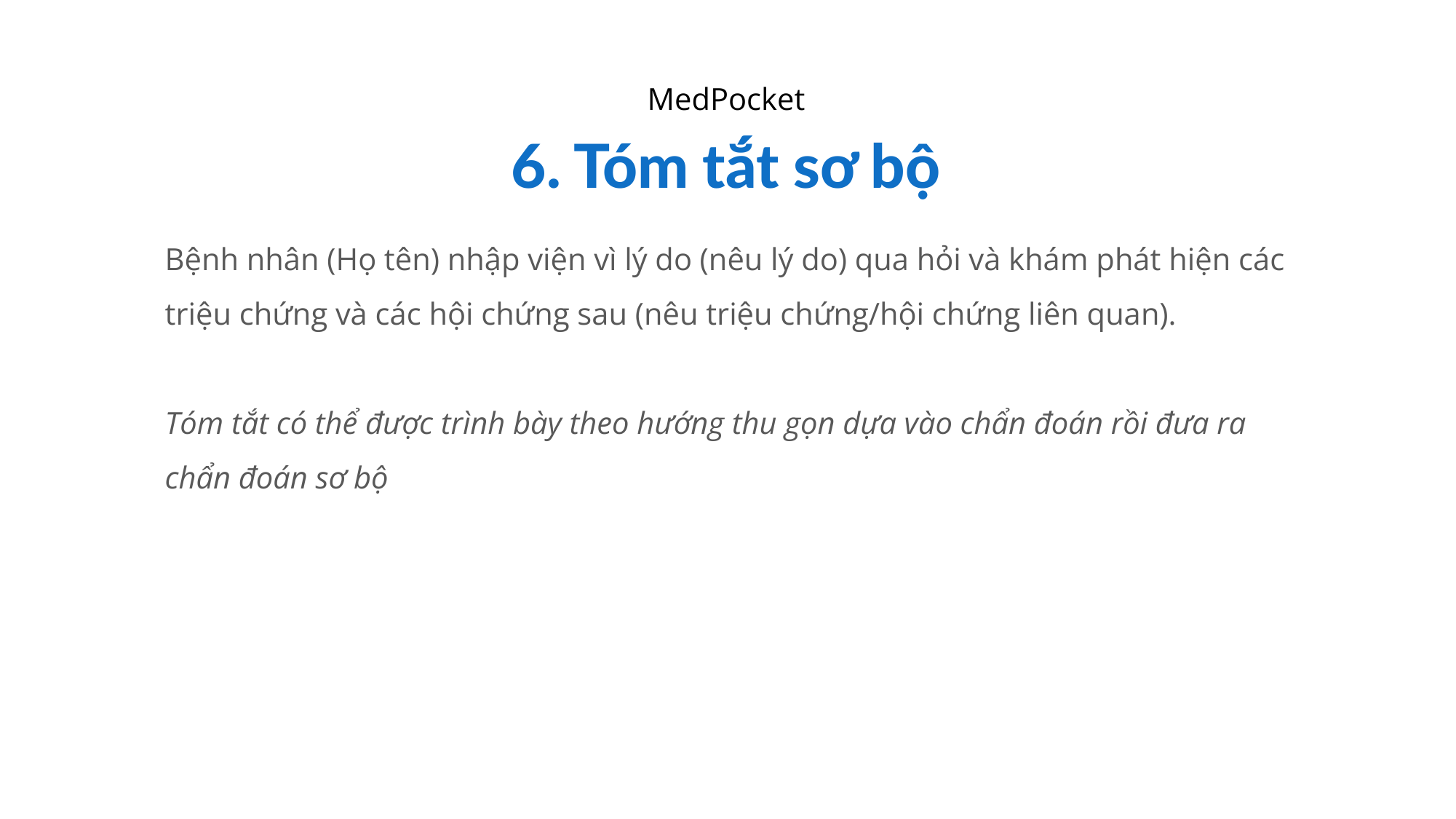

MedPocket
6. Tóm tắt sơ bộ
Bệnh nhân (Họ tên) nhập viện vì lý do (nêu lý do) qua hỏi và khám phát hiện các triệu chứng và các hội chứng sau (nêu triệu chứng/hội chứng liên quan).

Tóm tắt có thể được trình bày theo hướng thu gọn dựa vào chẩn đoán rồi đưa ra chẩn đoán sơ bộ